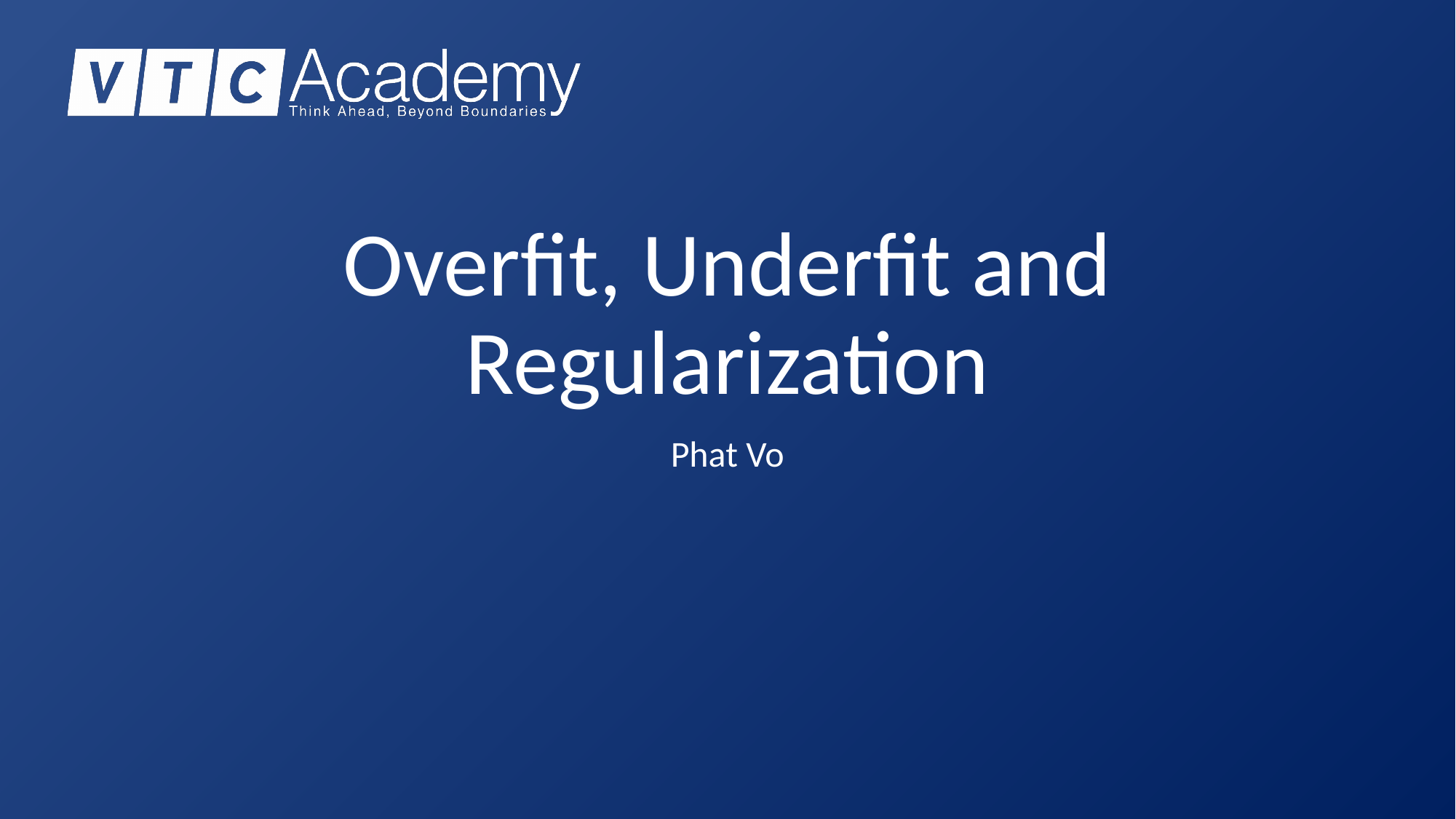

# Overfit, Underfit and Regularization
Phat Vo